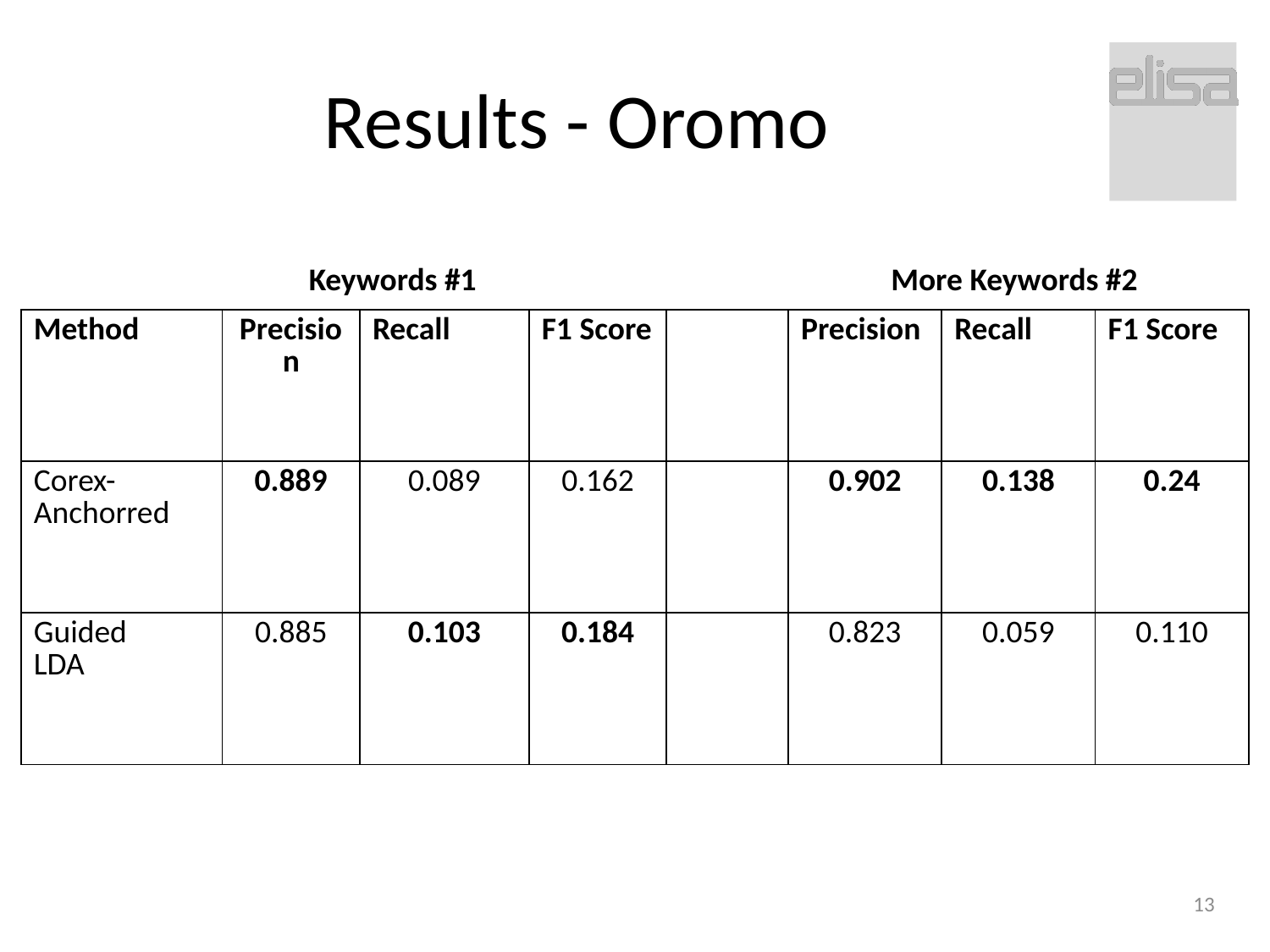

# Results - Oromo
Keywords #1
More Keywords #2
| Method | Precision | Recall | F1 Score |  | Precision | Recall | F1 Score |
| --- | --- | --- | --- | --- | --- | --- | --- |
| Corex- Anchorred | 0.889 | 0.089 | 0.162 |  | 0.902 | 0.138 | 0.24 |
| Guided LDA | 0.885 | 0.103 | 0.184 |  | 0.823 | 0.059 | 0.110 |
13